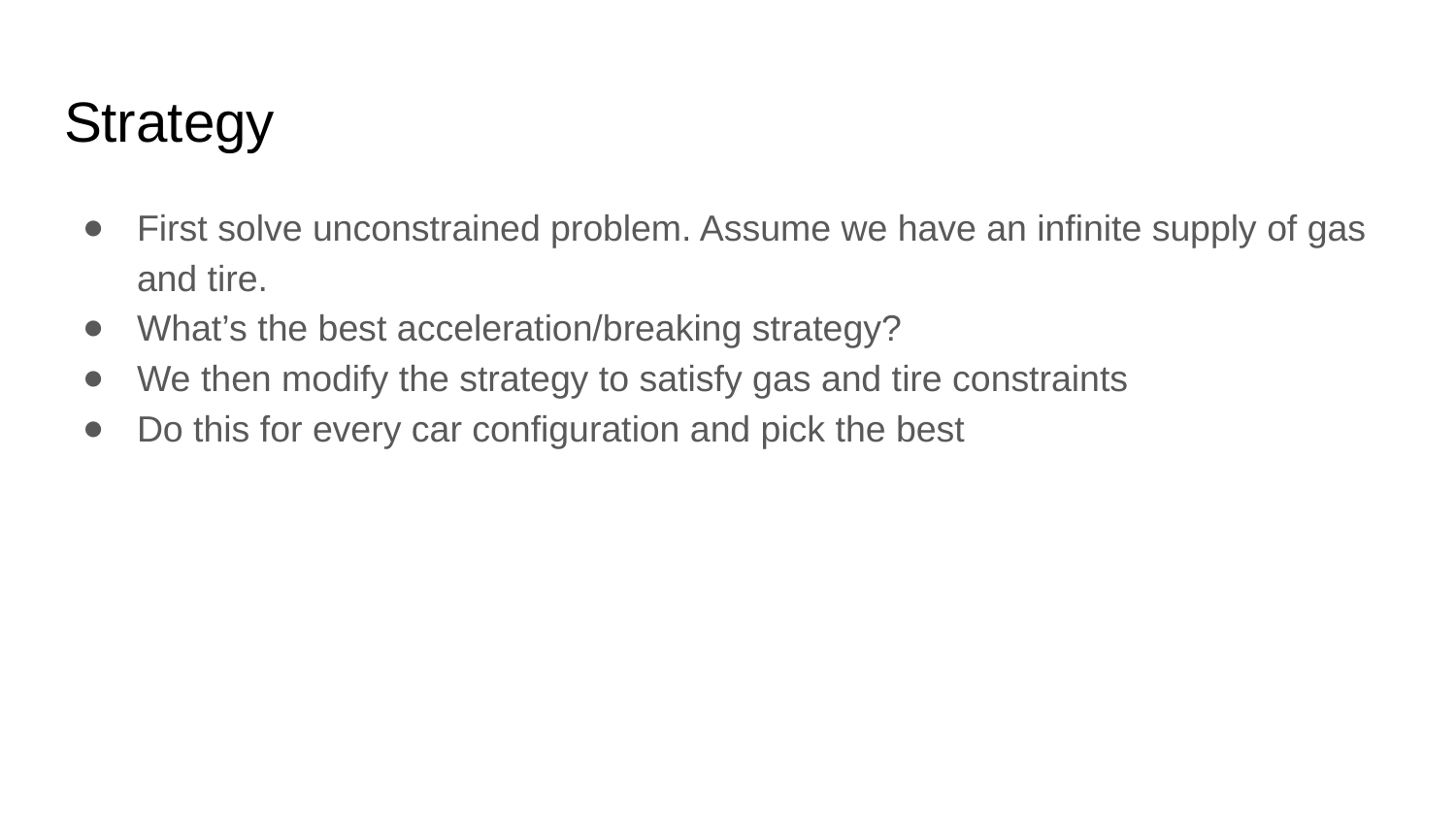

# Strategy
First solve unconstrained problem. Assume we have an infinite supply of gas and tire.
What’s the best acceleration/breaking strategy?
We then modify the strategy to satisfy gas and tire constraints
Do this for every car configuration and pick the best